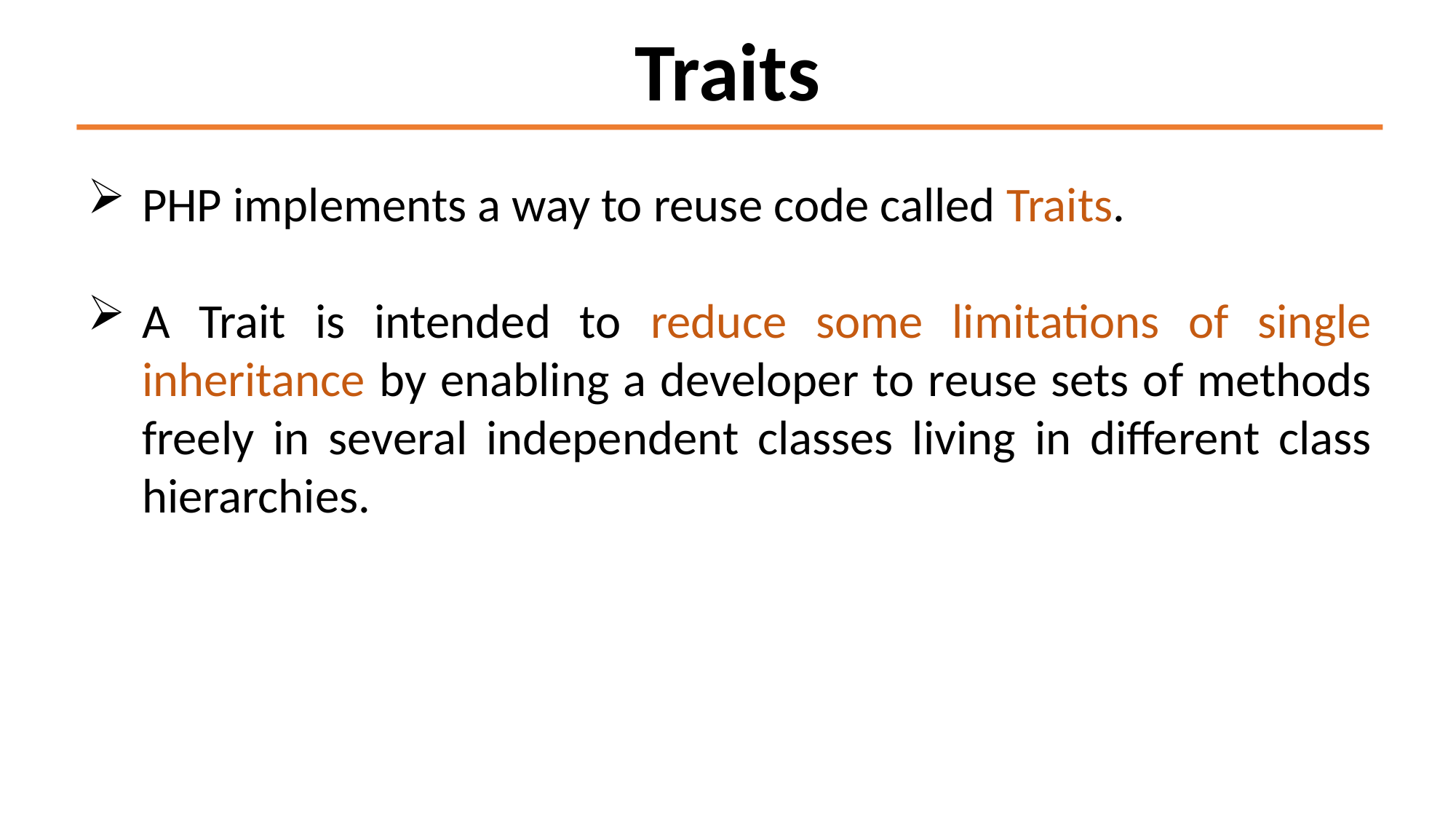

Traits

PHP implements a way to reuse code called Traits.

A Trait is intended to reduce some limitations of single inheritance by enabling a developer to reuse sets of methods freely in several independent classes living in different class hierarchies.